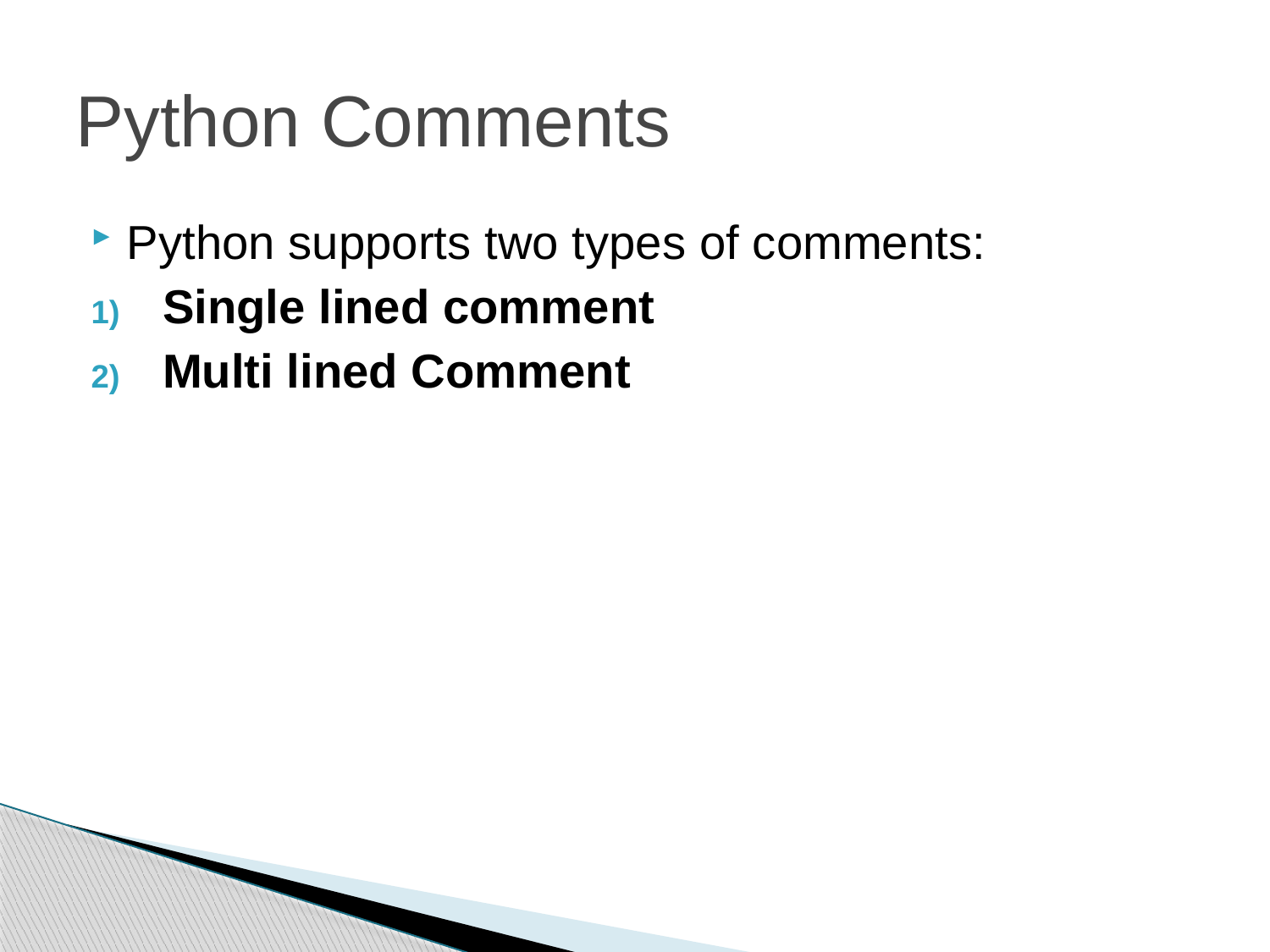

# Python Comments
Python supports two types of comments:
Single lined comment
Multi lined Comment